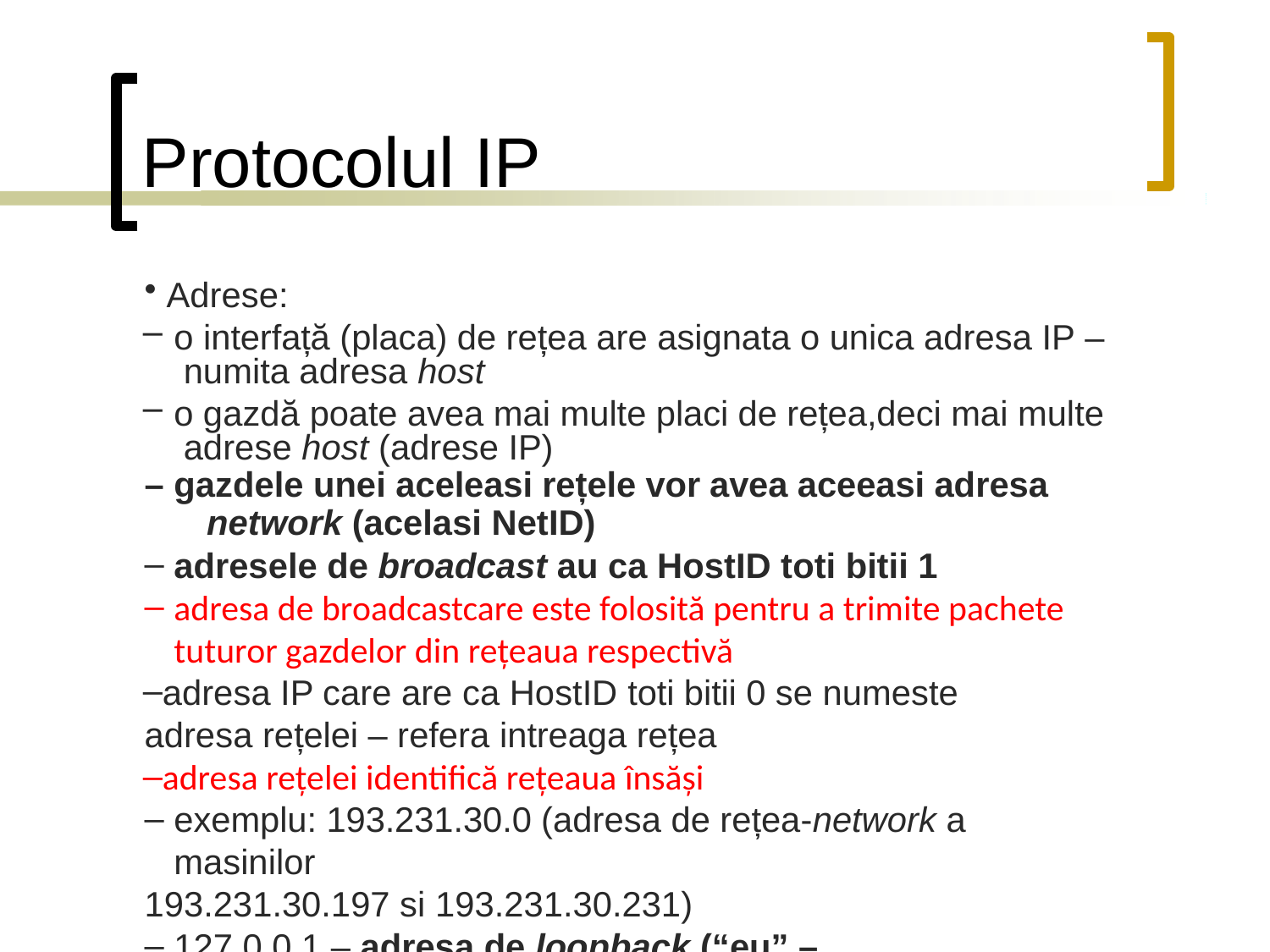

# Protocolul IP

Adrese:
o interfață (placa) de rețea are asignata o unica adresa IP –  numita adresa host
o gazdă poate avea mai multe placi de rețea,deci mai multe  adrese host (adrese IP)
– gazdele unei aceleasi rețele vor avea aceeasi adresa
network (acelasi NetID)
adresele de broadcast au ca HostID toti bitii 1
adresa de broadcastcare este folosită pentru a trimite pachete tuturor gazdelor din reţeaua respectivă
adresa IP care are ca HostID toti bitii 0 se numeste  adresa rețelei – refera intreaga rețea
adresa reţelei identifică reţeaua însăşi
exemplu: 193.231.30.0 (adresa de rețea-network a masinilor
193.231.30.197 si 193.231.30.231)
127.0.0.1 – adresa de loopback (“eu” – localhost)